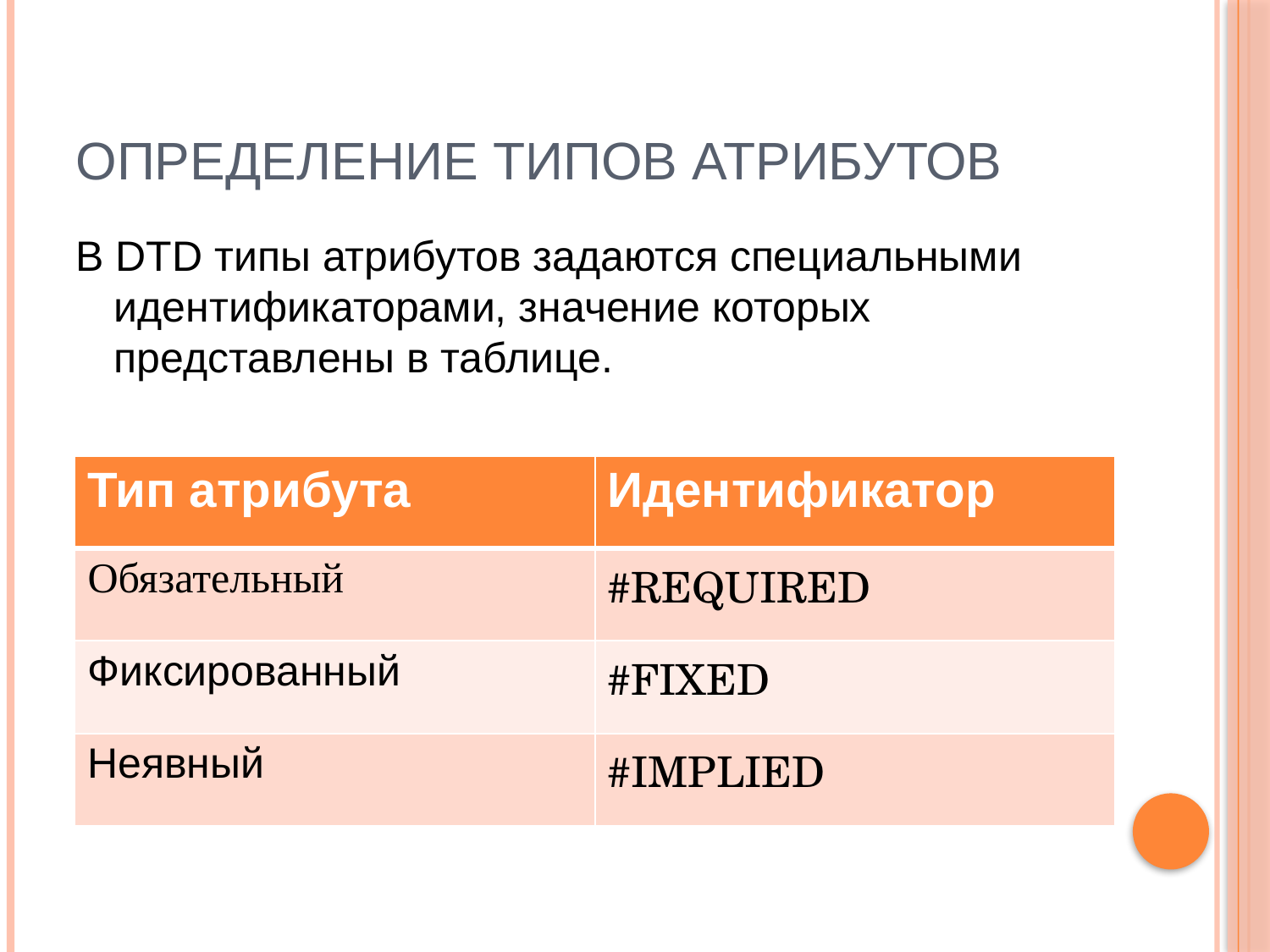

# Определение типов атрибутов
В DTD типы атрибутов задаются специальными идентификаторами, значение которых представлены в таблице.

| Тип атрибута | Идентификатор |
| --- | --- |
| Обязательный | #REQUIRED |
| Фиксированный | #FIXED |
| Неявный | #IMPLIED |